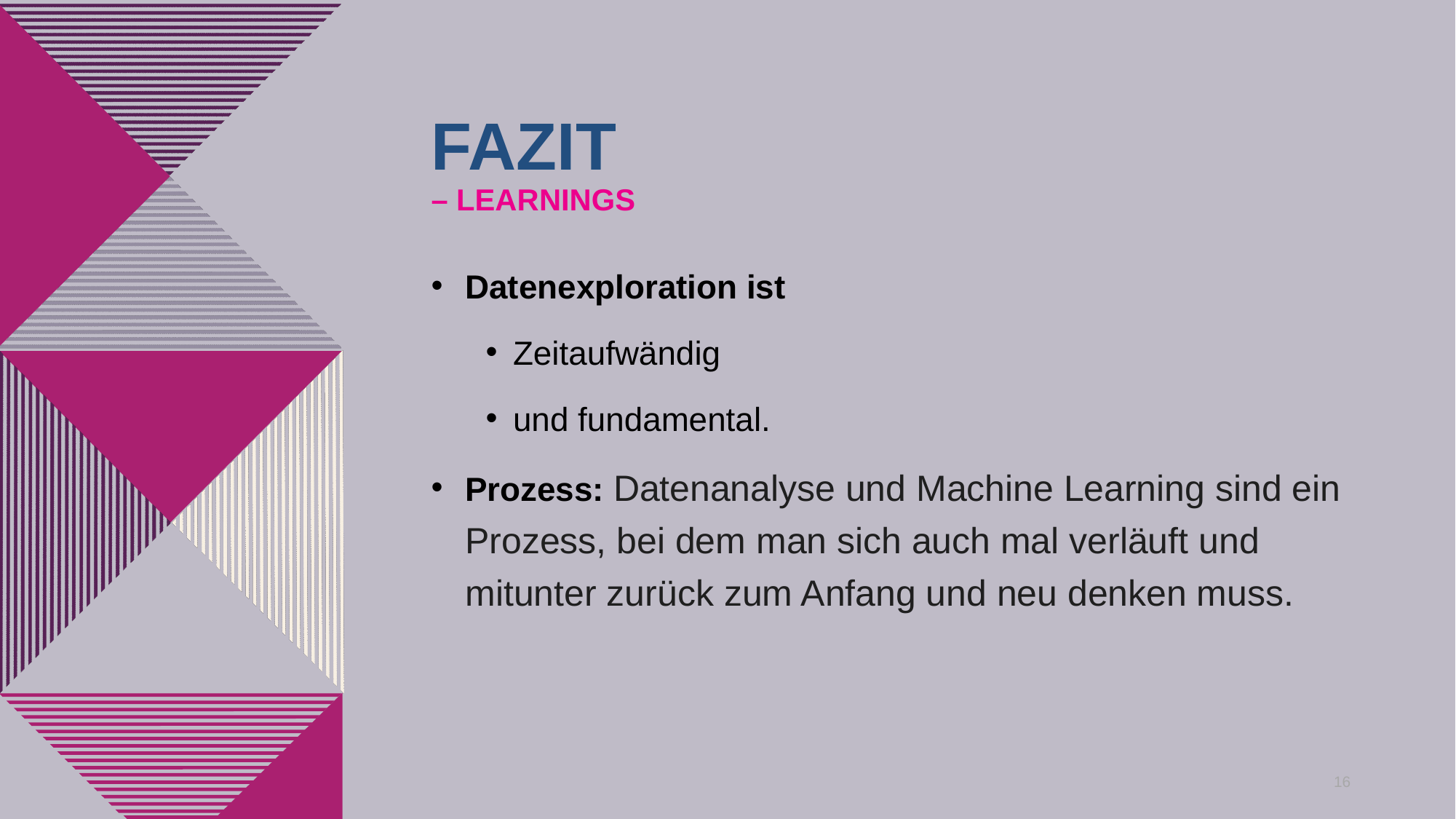

# Fazit – Learnings
Datenexploration ist
Zeitaufwändig
und fundamental.
Prozess: Datenanalyse und Machine Learning sind ein Prozess, bei dem man sich auch mal verläuft und mitunter zurück zum Anfang und neu denken muss.

16